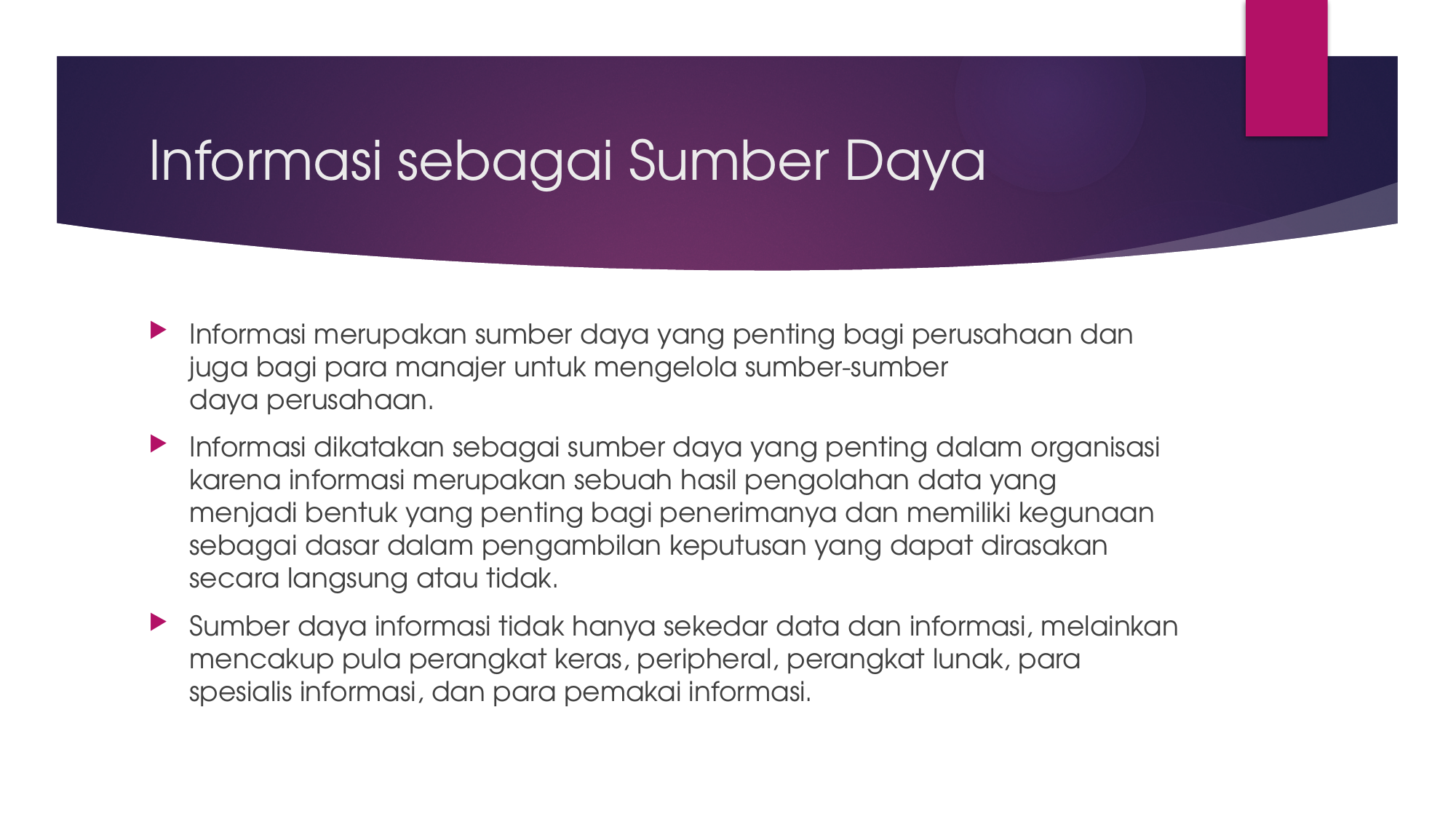

# Informasi sebagai Sumber Daya
Informasi merupakan sumber daya yang penting bagi perusahaan dan juga bagi para manajer untuk mengelola sumber-sumber daya perusahaan.
Informasi dikatakan sebagai sumber daya yang penting dalam organisasi karena informasi merupakan sebuah hasil pengolahan data yang menjadi bentuk yang penting bagi penerimanya dan memiliki kegunaan sebagai dasar dalam pengambilan keputusan yang dapat dirasakan secara langsung atau tidak.
Sumber daya informasi tidak hanya sekedar data dan informasi, melainkan mencakup pula perangkat keras, peripheral, perangkat lunak, para spesialis informasi, dan para pemakai informasi.